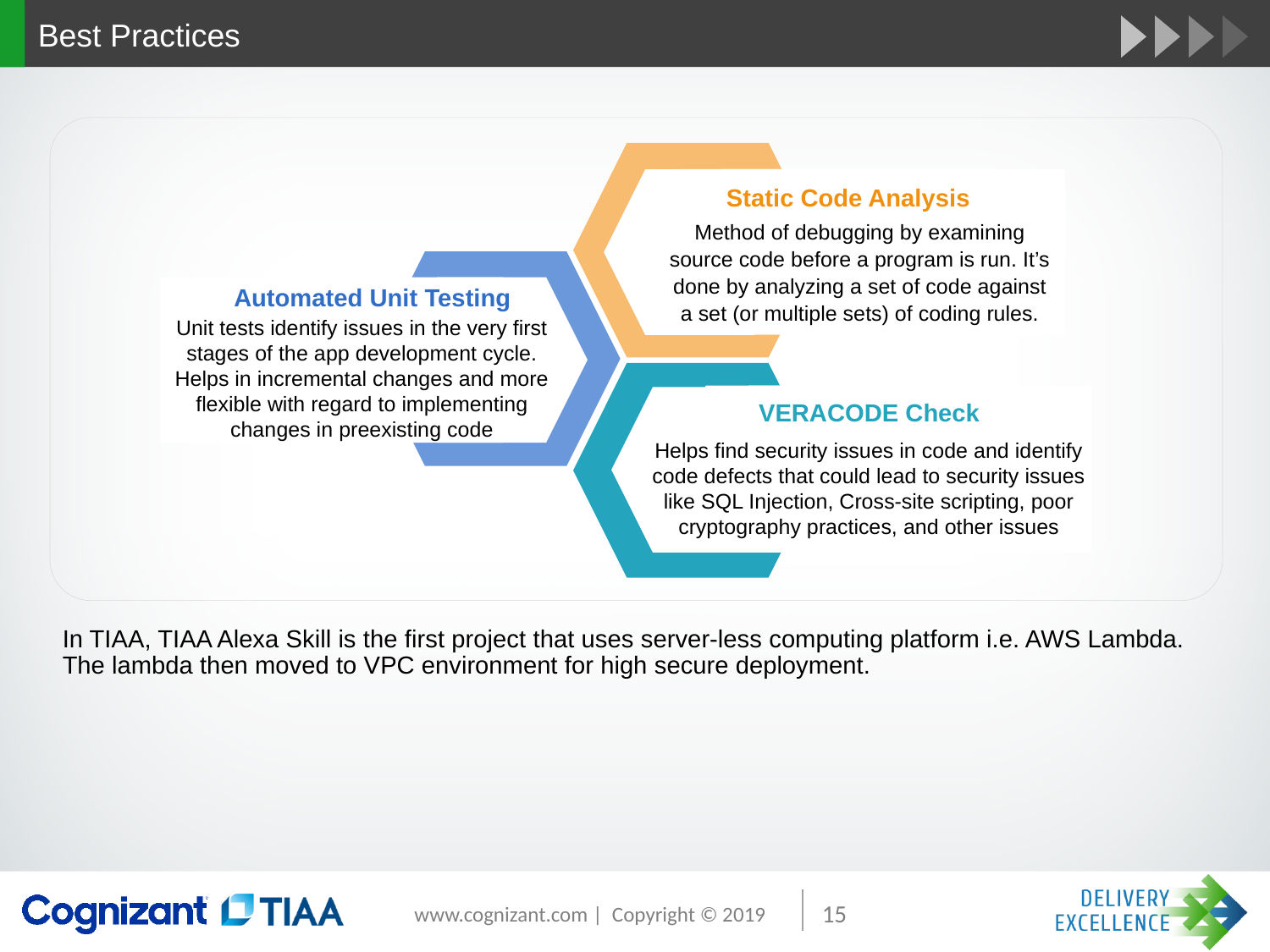

# Best Practices

Static Code Analysis
Method of debugging by examining source code before a program is run. It’s done by analyzing a set of code against a set (or multiple sets) of coding rules.

Automated Unit Testing

Unit tests identify issues in the very first stages of the app development cycle. Helps in incremental changes and more flexible with regard to implementing changes in preexisting code

Quality
VERACODE Check
Helps find security issues in code and identify code defects that could lead to security issues like SQL Injection, Cross-site scripting, poor cryptography practices, and other issues

In TIAA, TIAA Alexa Skill is the first project that uses server-less computing platform i.e. AWS Lambda. The lambda then moved to VPC environment for high secure deployment.